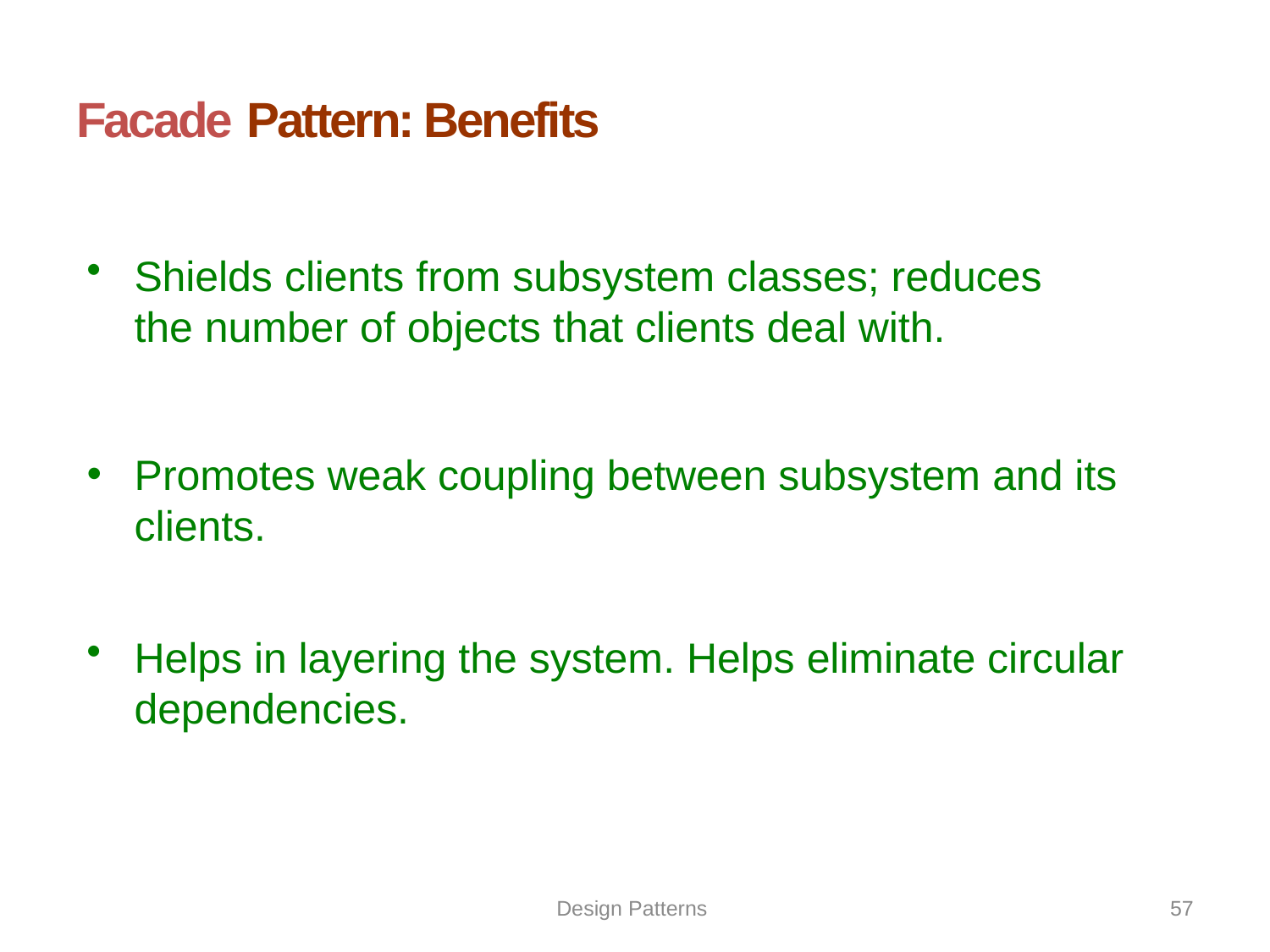

# Facade Pattern: Benefits
Shields clients from subsystem classes; reduces the number of objects that clients deal with.
Promotes weak coupling between subsystem and its clients.

Helps in layering the system. Helps eliminate circular dependencies.
Design Patterns
57